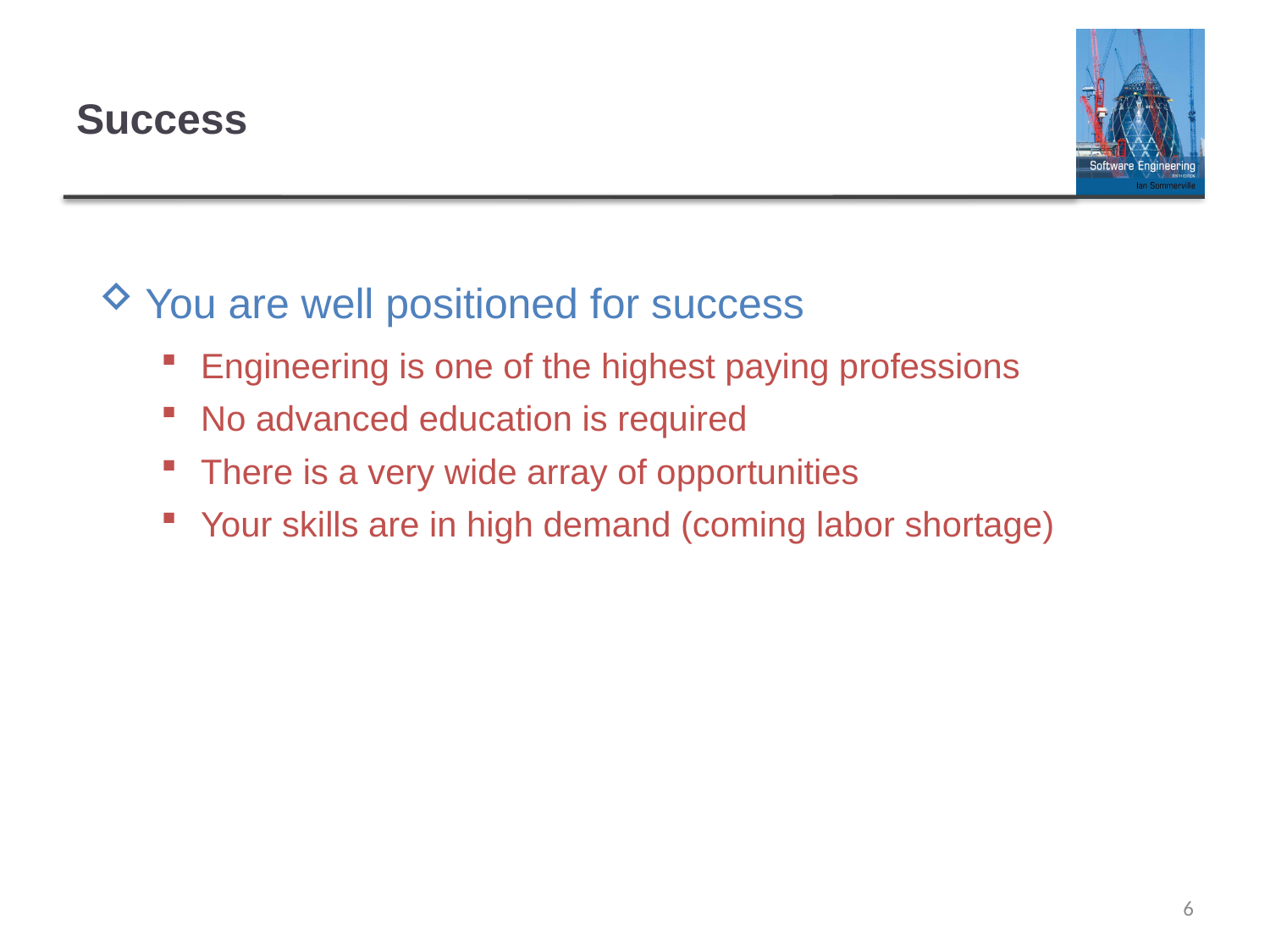

# Success
You are well positioned for success
Engineering is one of the highest paying professions
No advanced education is required
There is a very wide array of opportunities
Your skills are in high demand (coming labor shortage)

6